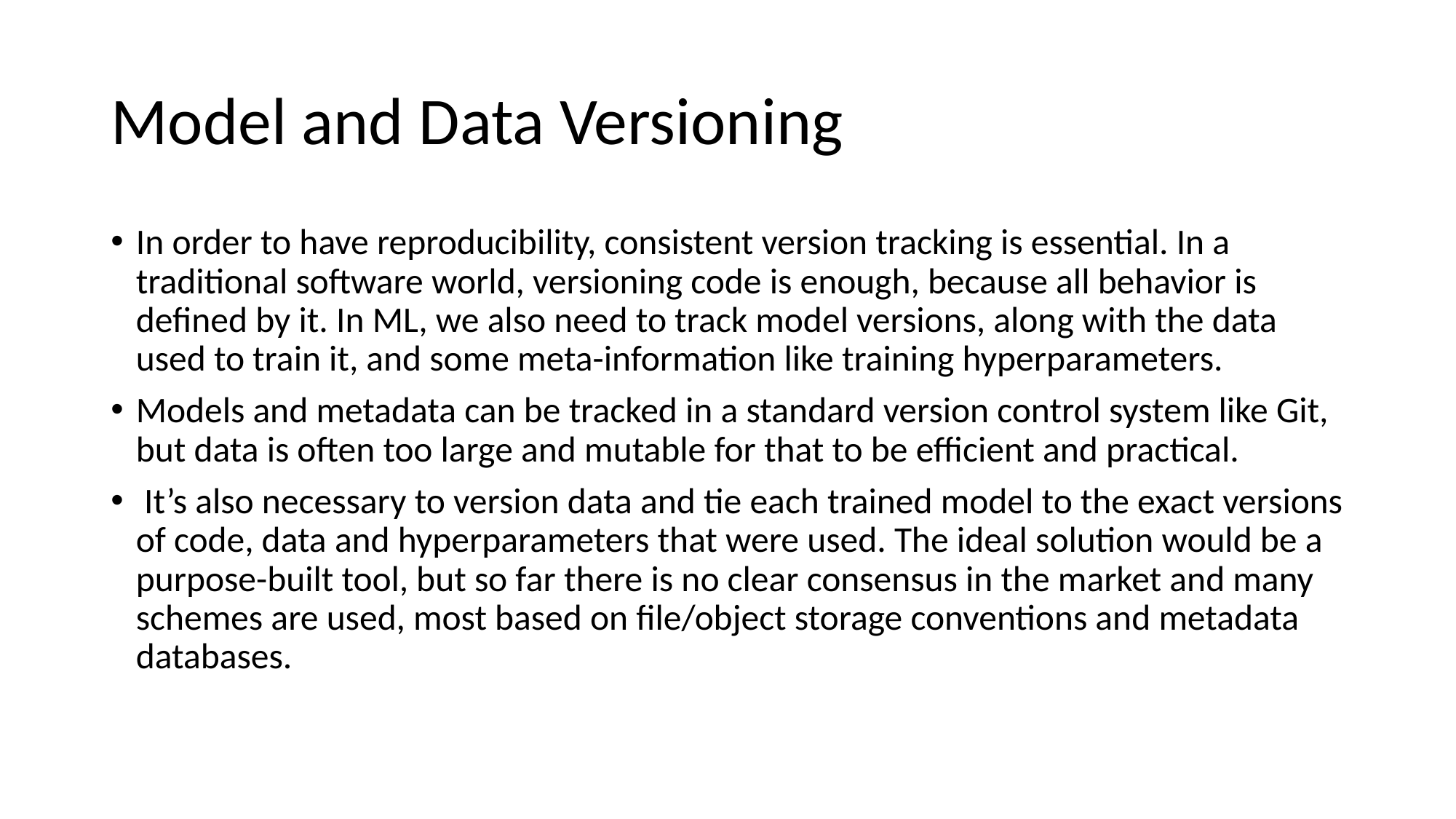

# Model and Data Versioning
In order to have reproducibility, consistent version tracking is essential. In a traditional software world, versioning code is enough, because all behavior is defined by it. In ML, we also need to track model versions, along with the data used to train it, and some meta-information like training hyperparameters.
Models and metadata can be tracked in a standard version control system like Git, but data is often too large and mutable for that to be efficient and practical.
 It’s also necessary to version data and tie each trained model to the exact versions of code, data and hyperparameters that were used. The ideal solution would be a purpose-built tool, but so far there is no clear consensus in the market and many schemes are used, most based on file/object storage conventions and metadata databases.